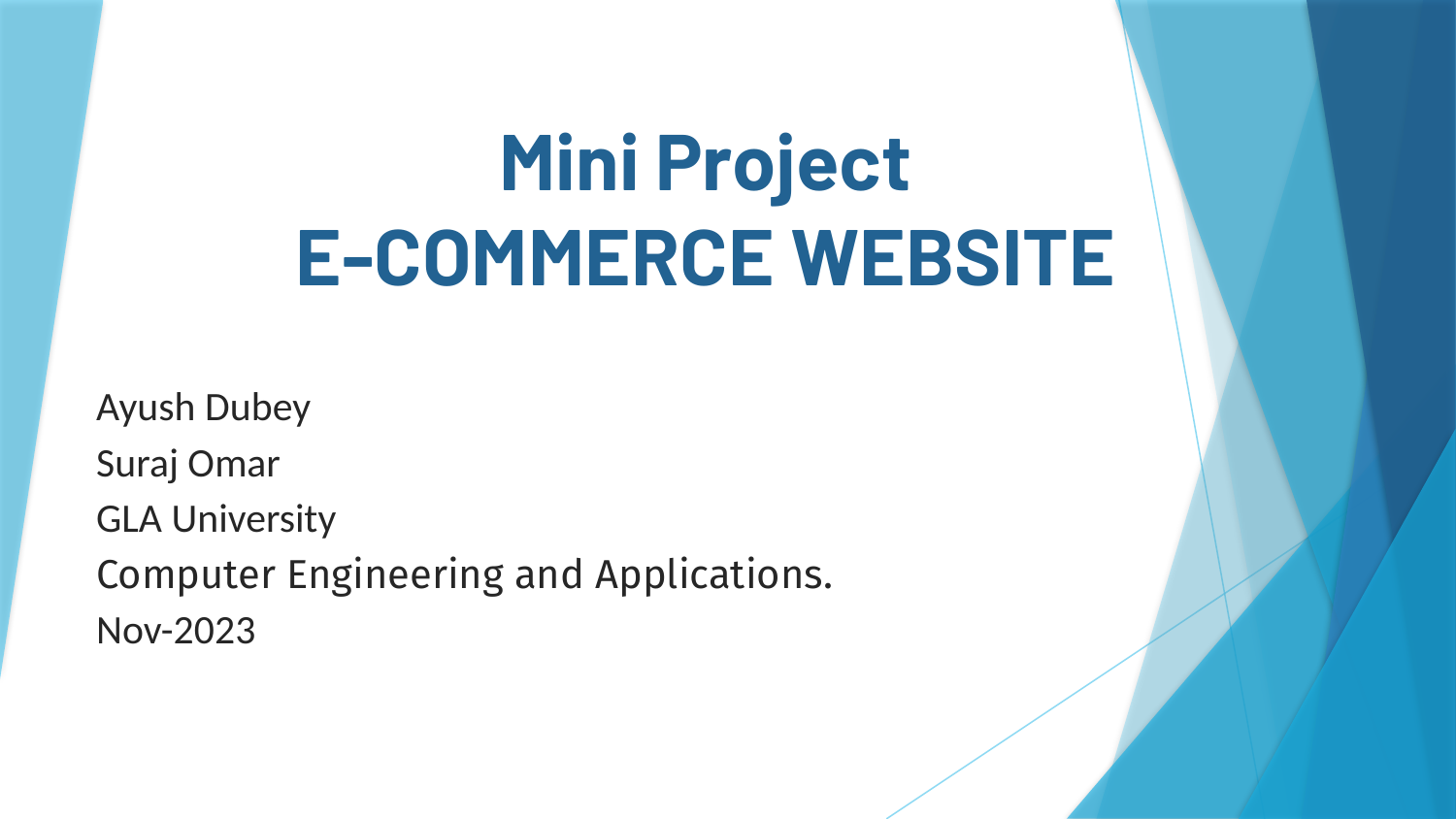

# Mini Project E-COMMERCE WEBSITE

Ayush Dubey
Suraj Omar
GLA University
Computer Engineering and Applications.
Nov-2023